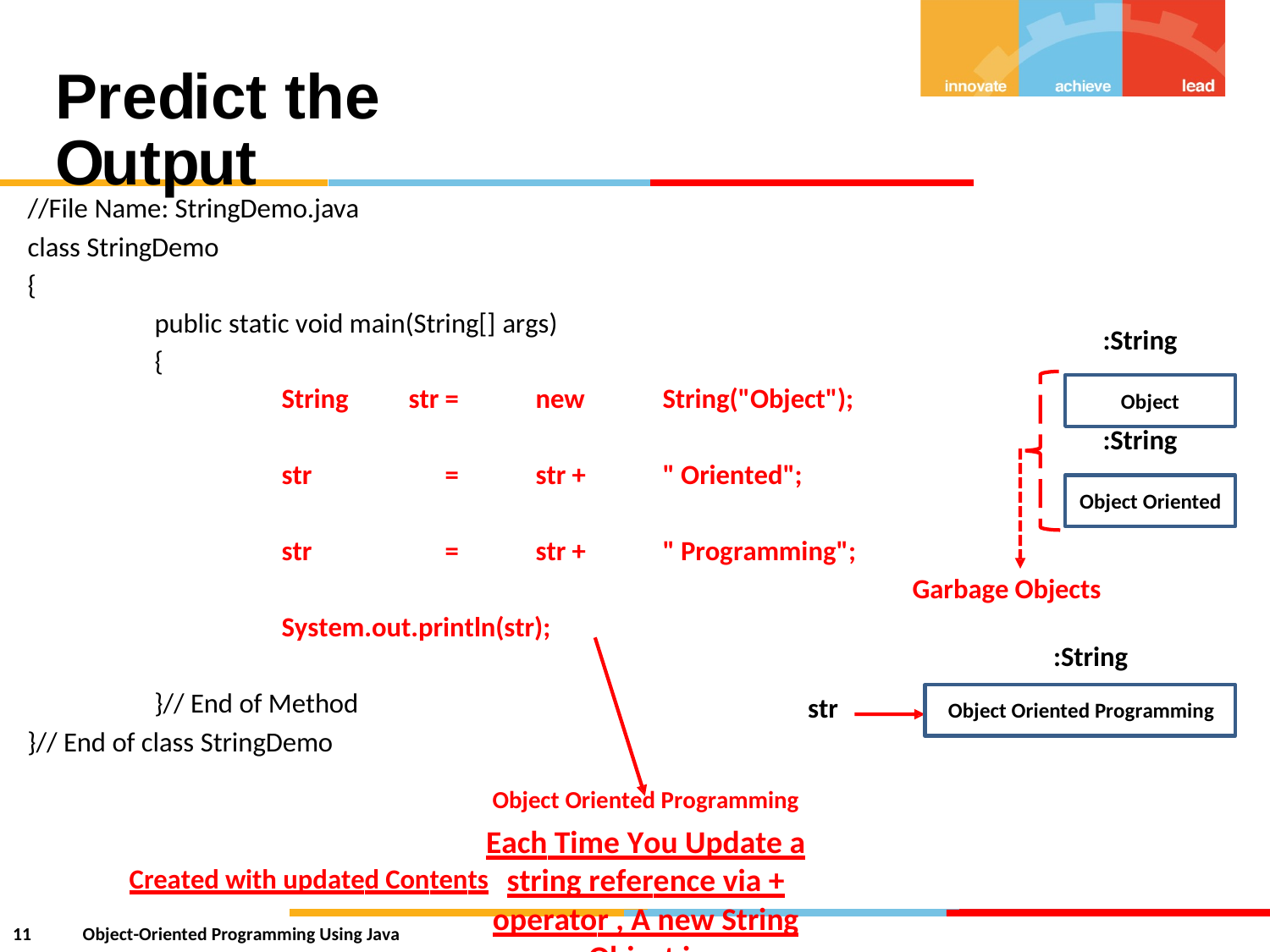

Predict the Output

//File Name: StringDemo.java
class StringDemo
{
public static void main(String[] args)
{
:String

Object
String
str =
new
String("Object");
:String

str
=
str +
" Oriented";

Object Oriented

str
=
str +
" Programming";

Garbage Objects
System.out.println(str);

:String

Object Oriented Programming
}// End of Method
}// End of class StringDemo
str

Object Oriented Programming
Each Time You Update a string reference via + operator , A new String Object is

Created with updated Contents

11
Object-Oriented Programming Using Java